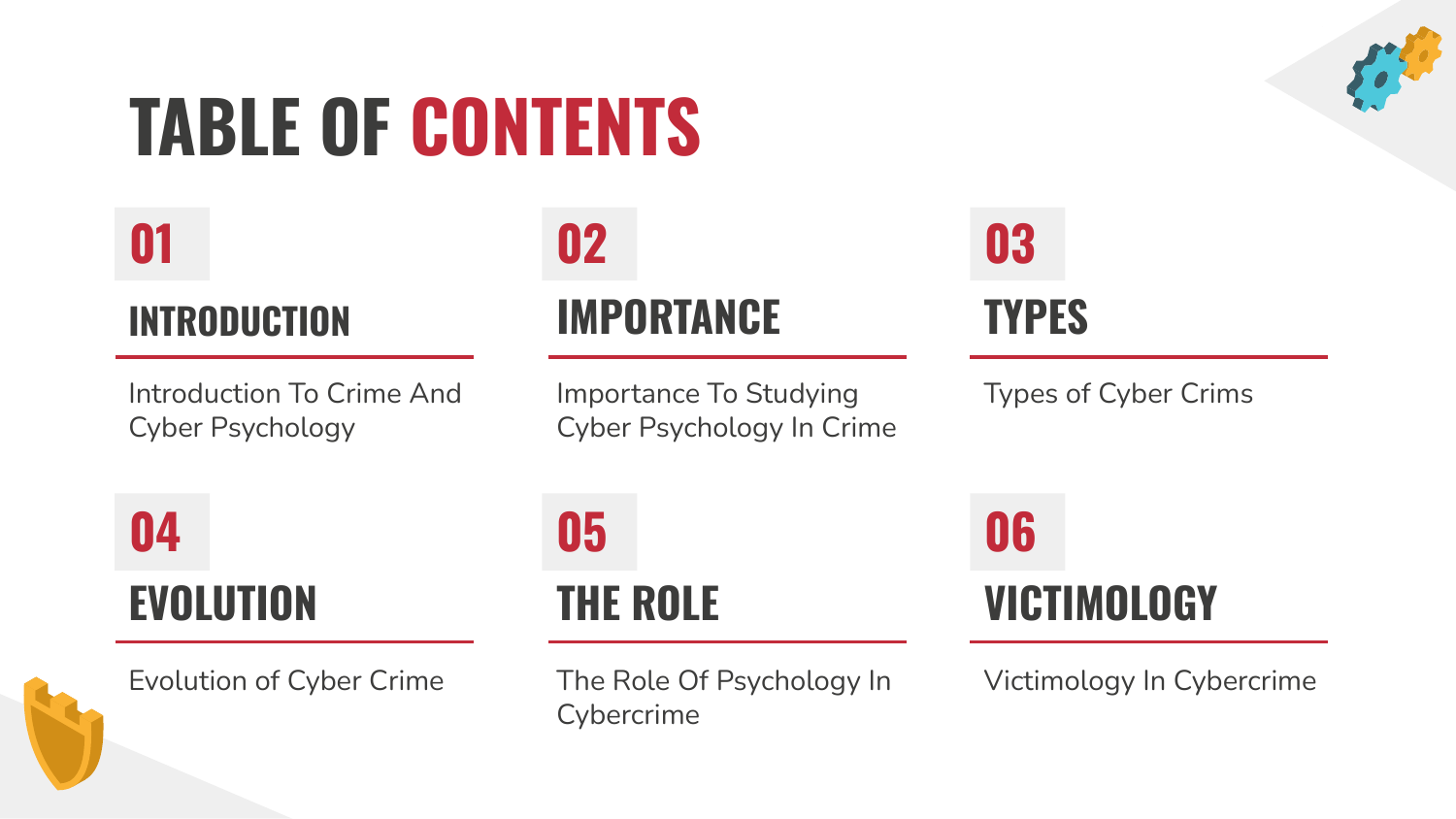

# TABLE OF CONTENTS
01
02
03
INTRODUCTION
IMPORTANCE
TYPES
Introduction To Crime And Cyber Psychology
Importance To Studying Cyber Psychology In Crime
Types of Cyber Crims
04
05
06
EVOLUTION
THE ROLE
VICTIMOLOGY
Evolution of Cyber Crime
The Role Of Psychology In Cybercrime
Victimology In Cybercrime